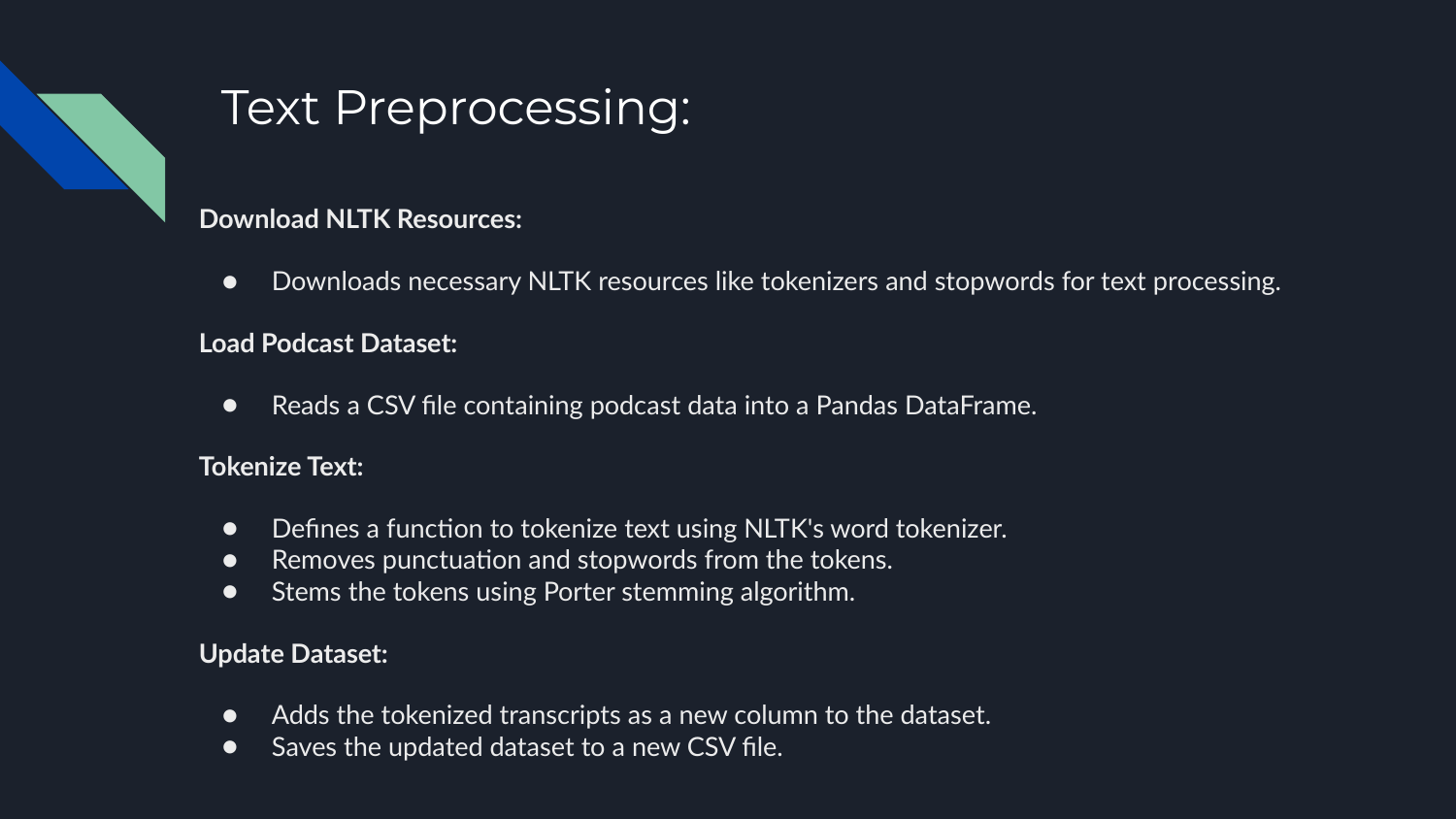

# Text Preprocessing:
Download NLTK Resources:
Downloads necessary NLTK resources like tokenizers and stopwords for text processing.
Load Podcast Dataset:
Reads a CSV file containing podcast data into a Pandas DataFrame.
Tokenize Text:
Defines a function to tokenize text using NLTK's word tokenizer.
Removes punctuation and stopwords from the tokens.
Stems the tokens using Porter stemming algorithm.
Update Dataset:
Adds the tokenized transcripts as a new column to the dataset.
Saves the updated dataset to a new CSV file.